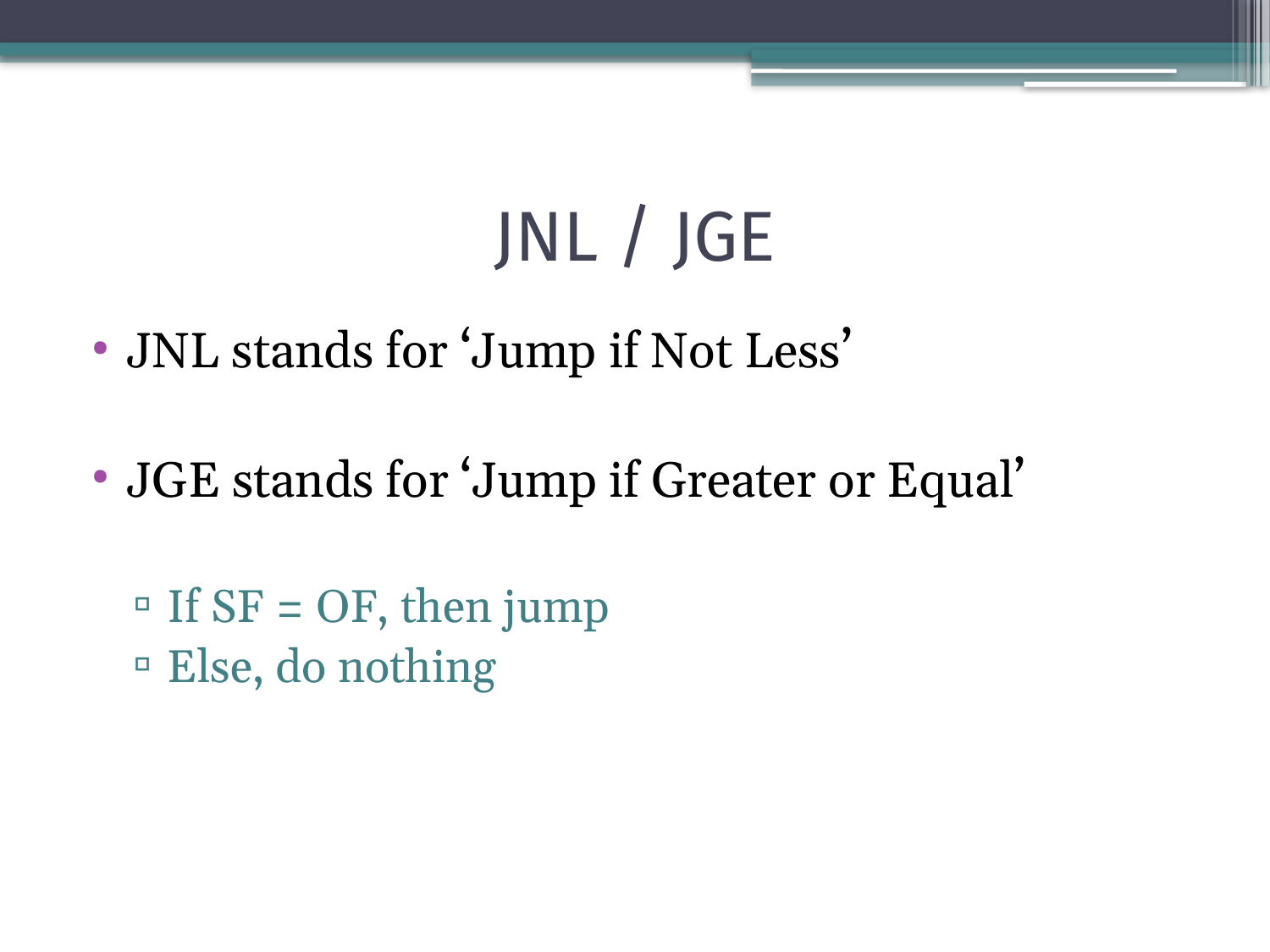

# JNL / JGE
JNL stands for ‘Jump if Not Less’

JGE stands for ‘Jump if Greater or Equal’

If SF = OF, then jump
Else, do nothing